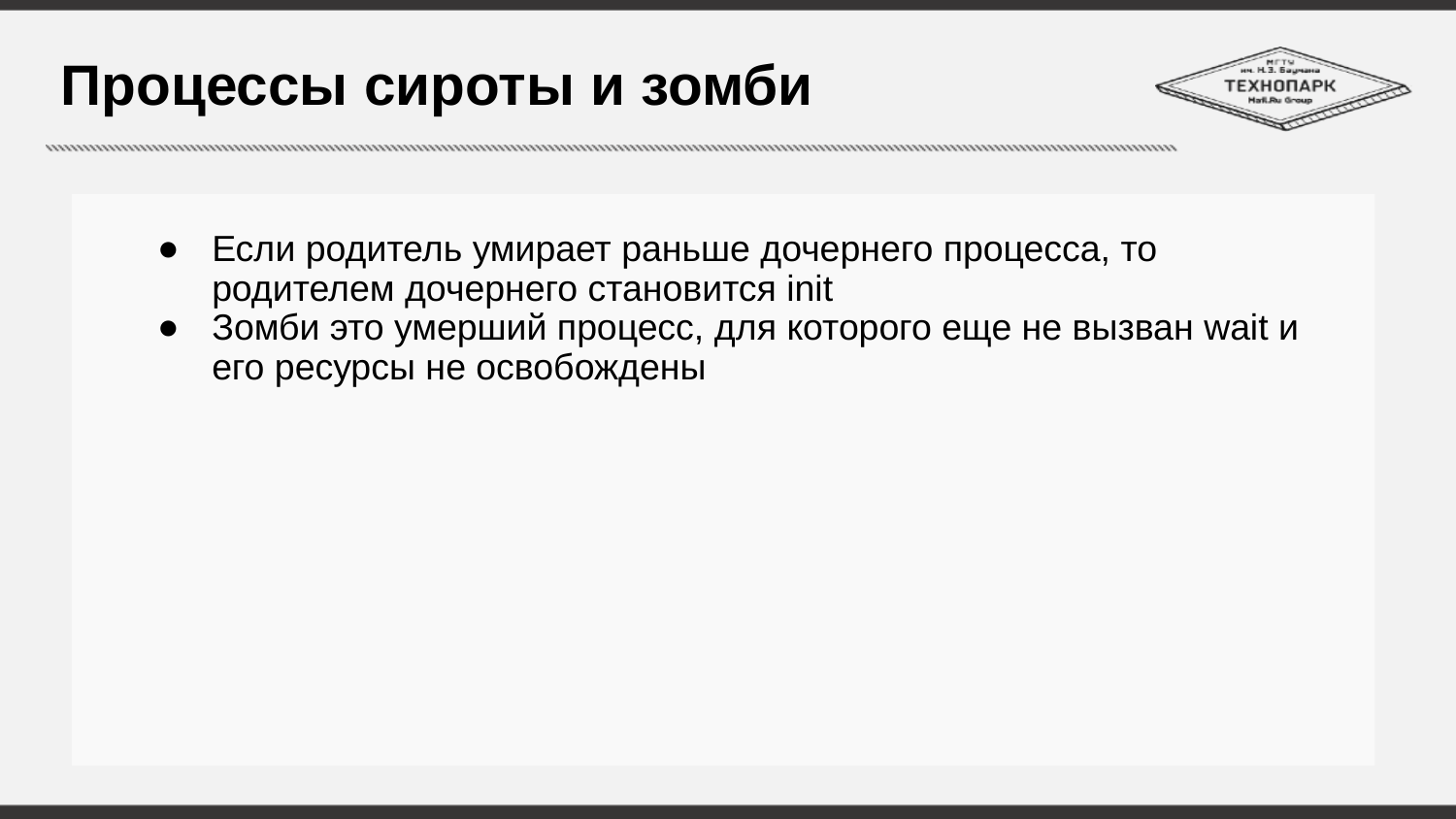

# Процессы сироты и зомби
Если родитель умирает раньше дочернего процесса, то родителем дочернего становится init
Зомби это умерший процесс, для которого еще не вызван wait и его ресурсы не освобождены